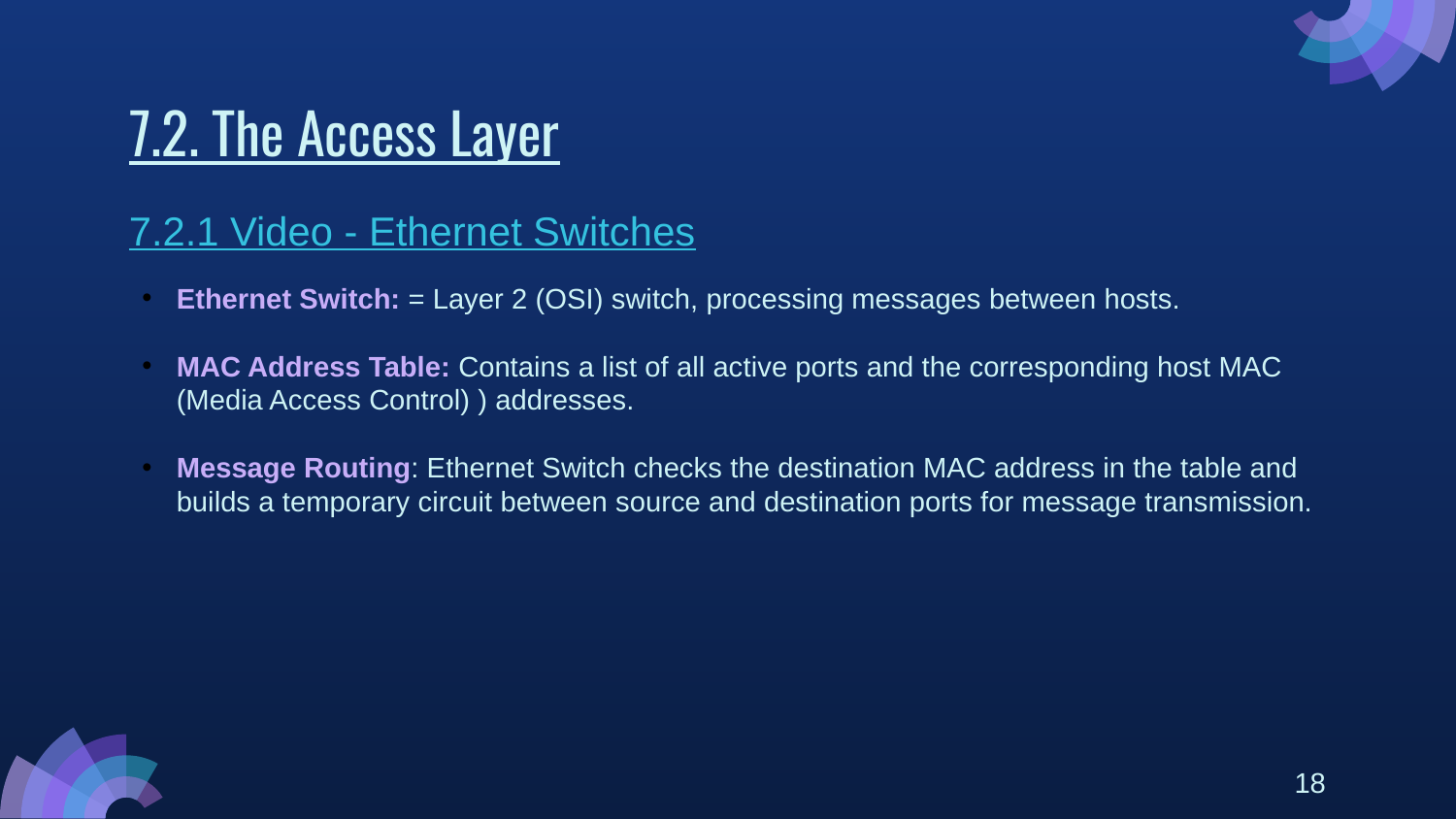

# 7.2. The Access Layer
7.2.1 Video - Ethernet Switches
Ethernet Switch: = Layer 2 (OSI) switch, processing messages between hosts.

MAC Address Table: Contains a list of all active ports and the corresponding host MAC (Media Access Control) ) addresses.

Message Routing: Ethernet Switch checks the destination MAC address in the table and builds a temporary circuit between source and destination ports for message transmission.
18